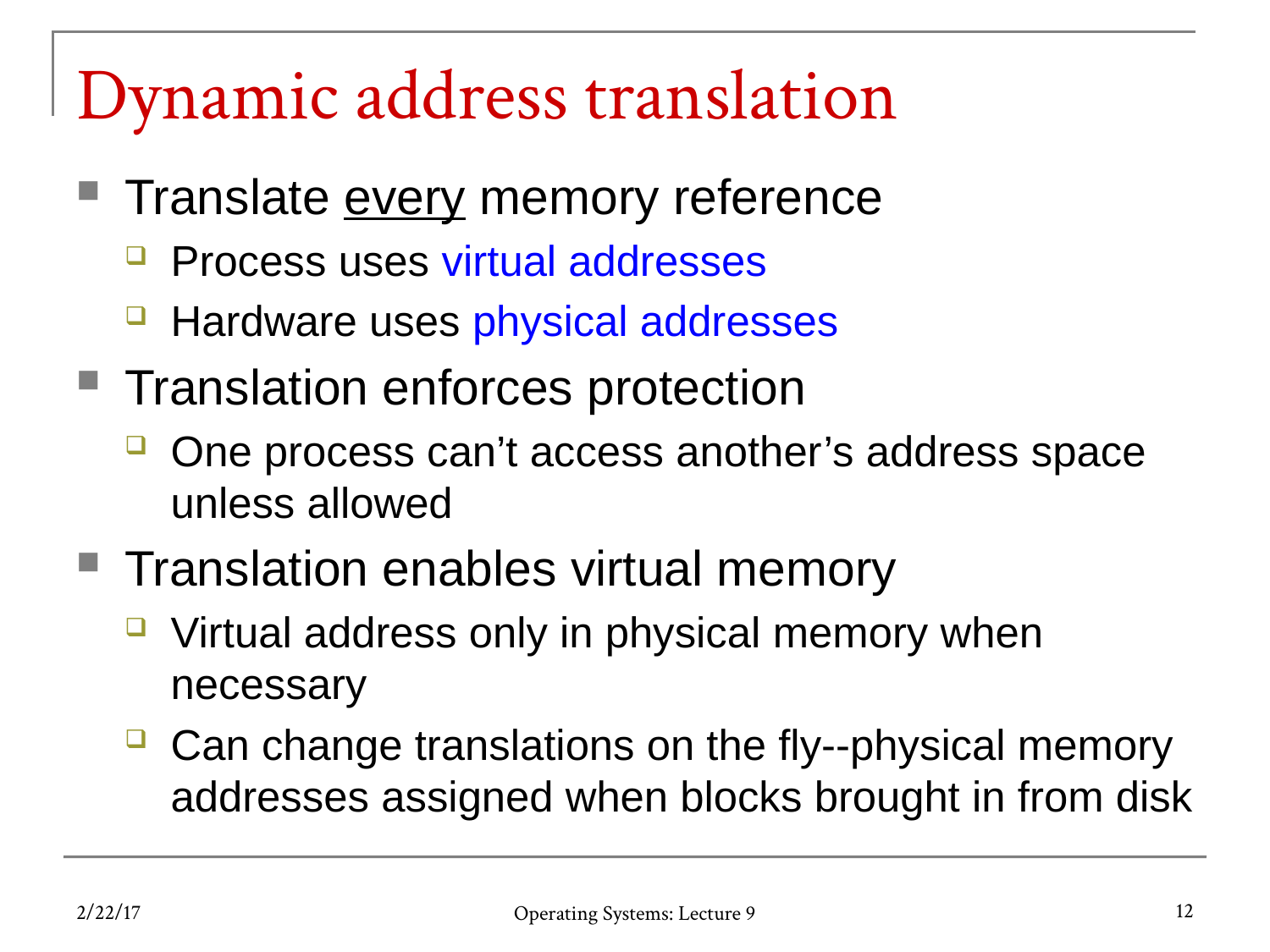

# Dynamic address translation
Translate every memory reference
Process uses virtual addresses
Hardware uses physical addresses
Translation enforces protection
One process can’t access another’s address space unless allowed
Translation enables virtual memory
Virtual address only in physical memory when necessary
Can change translations on the fly--physical memory addresses assigned when blocks brought in from disk
2/22/17
12
Operating Systems: Lecture 9